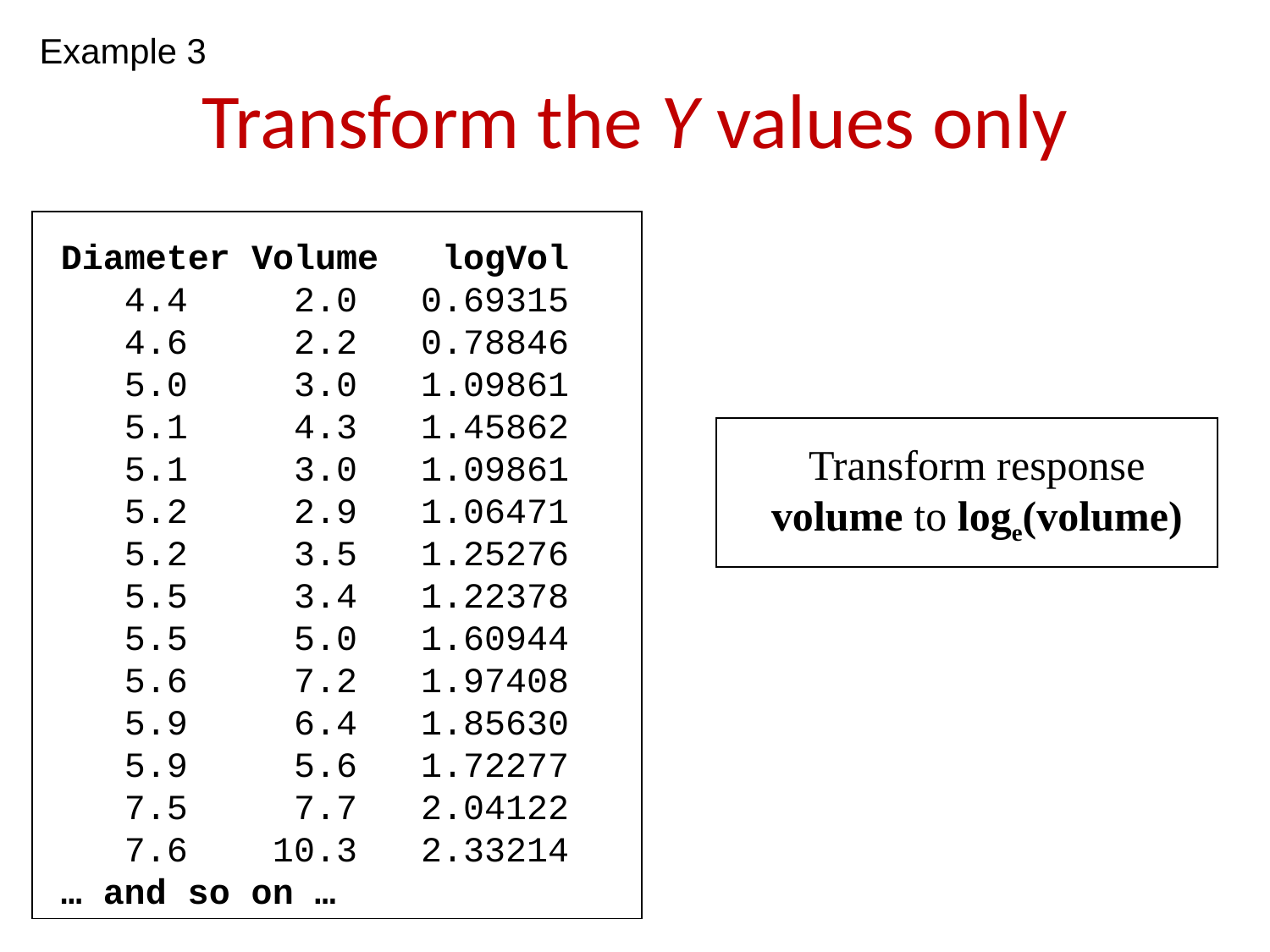

Example 3
# Transform the Y values only

Diameter Volume   logVol
   4.4     2.0   0.69315
   4.6     2.2   0.78846
   5.0     3.0   1.09861
   5.1     4.3   1.45862
   5.1     3.0   1.09861
   5.2     2.9   1.06471
   5.2     3.5   1.25276
   5.5     3.4   1.22378
   5.5     5.0   1.60944
   5.6     7.2   1.97408
   5.9     6.4   1.85630
   5.9     5.6   1.72277
   7.5     7.7   2.04122
   7.6    10.3   2.33214
… and so on …

Transform response volume to loge(volume)